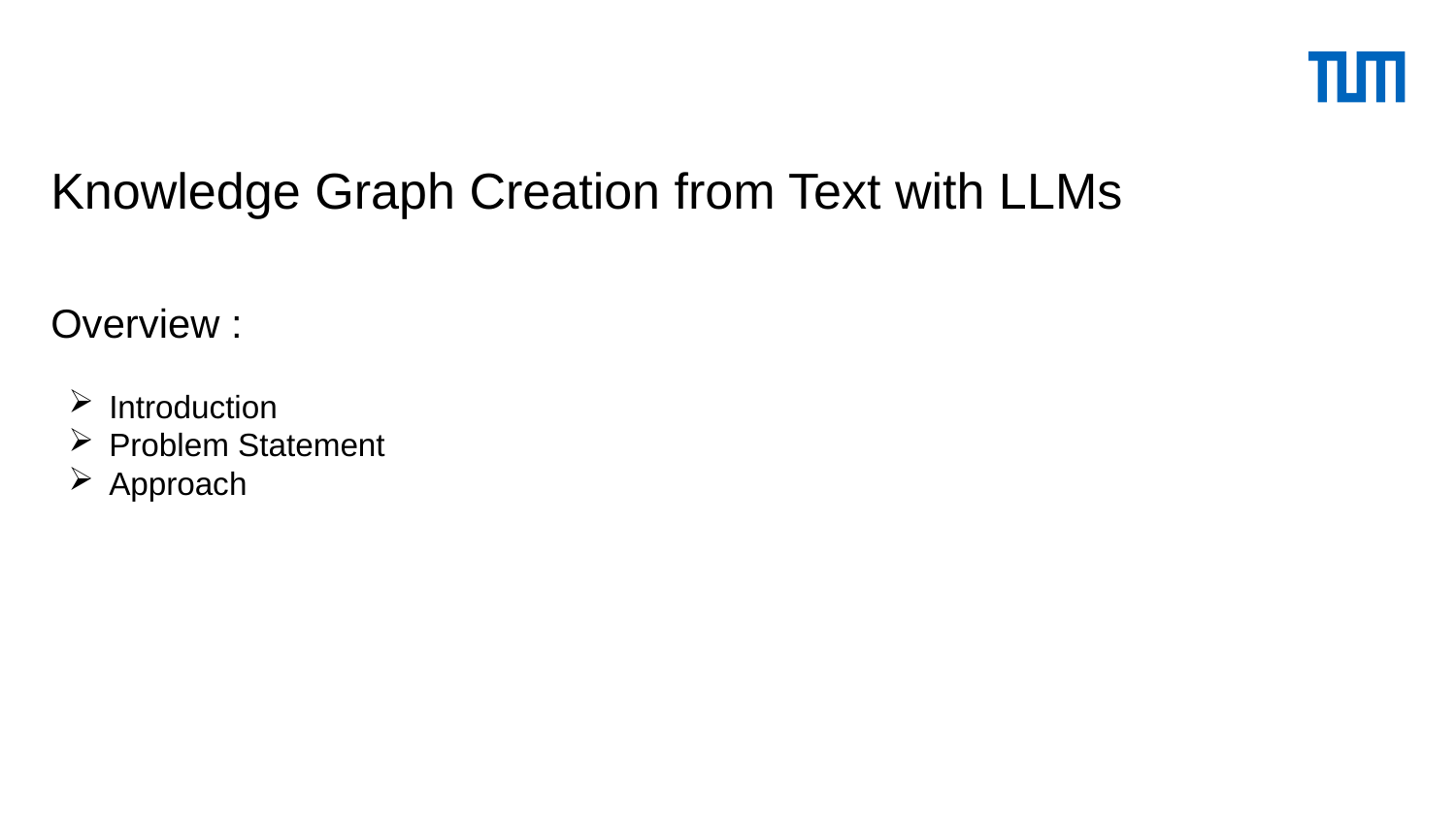

# Knowledge Graph Creation from Text with LLMs
Overview :
Introduction
Problem Statement
Approach